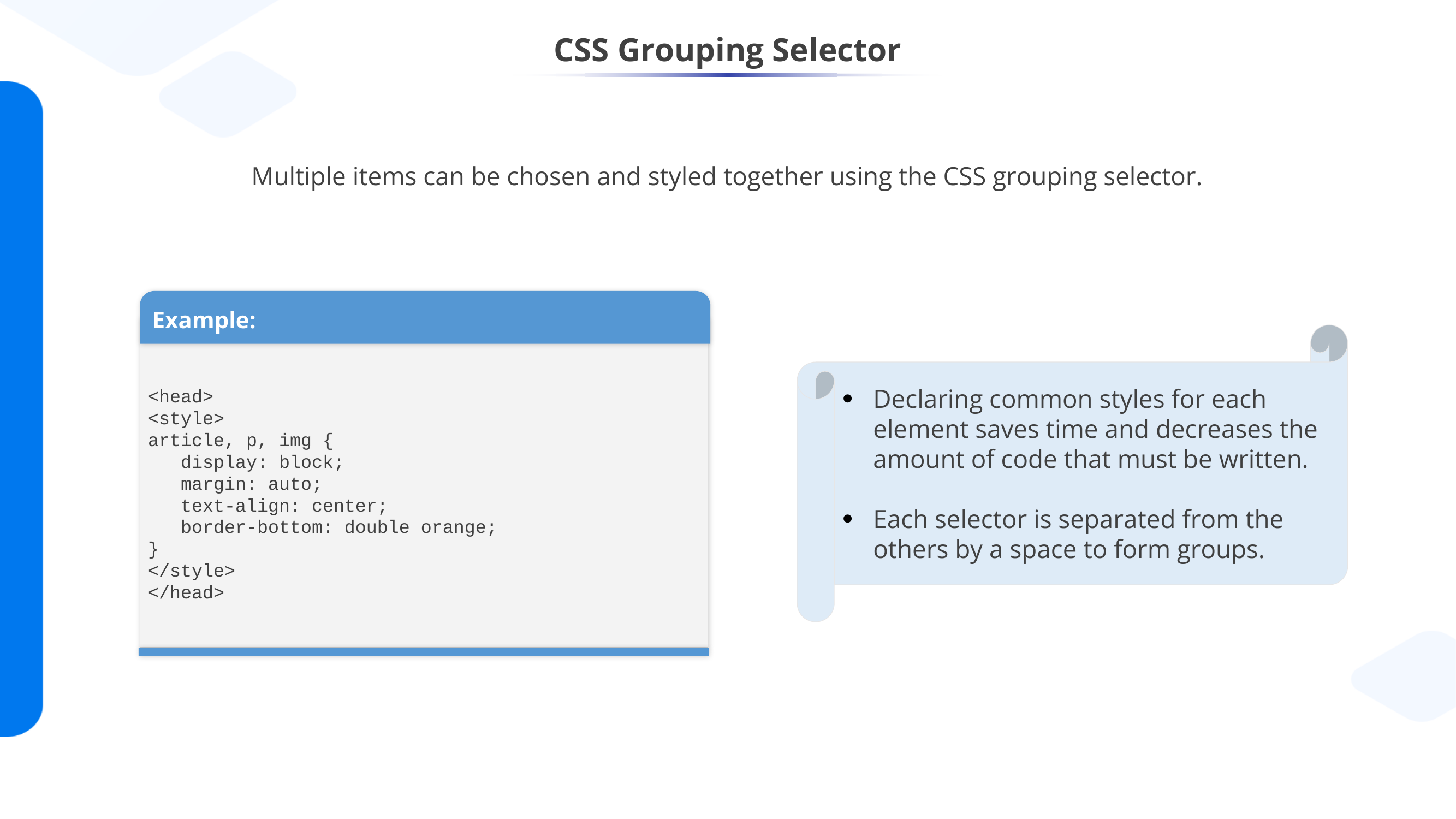

# CSS Grouping Selector

Multiple items can be chosen and styled together using the CSS grouping selector.
Example:

<head>
<style>
article, p, img {
   display: block;
   margin: auto;
   text-align: center;
   border-bottom: double orange;
}
</style>
</head>

Declaring common styles for each element saves time and decreases the amount of code that must be written.

Each selector is separated from the others by a space to form groups.